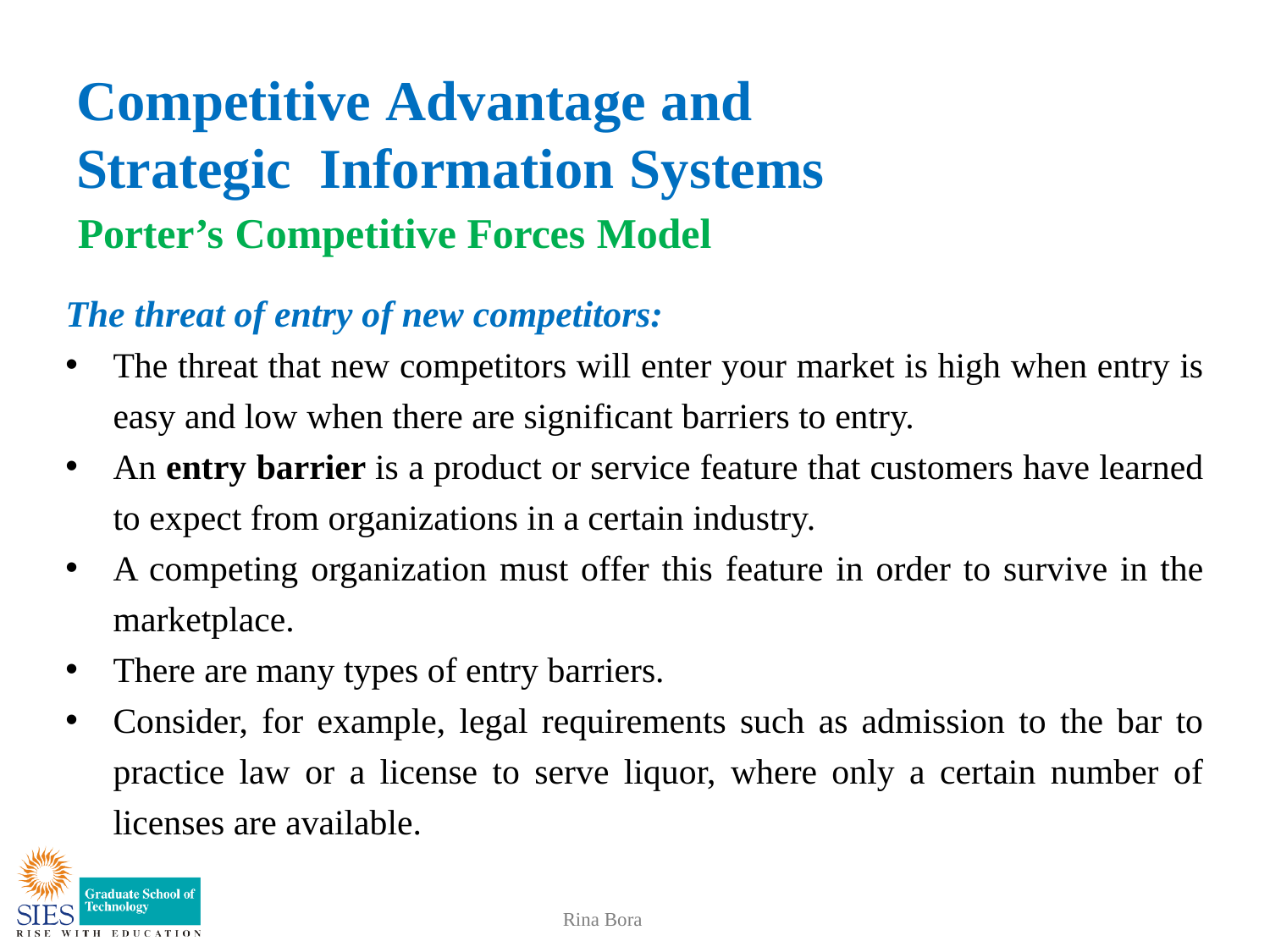

# Competitive Advantage and Strategic  Information Systems
Porter’s Competitive Forces Model
The threat of entry of new competitors:
The threat that new competitors will enter your market is high when entry is easy and low when there are significant barriers to entry.
An entry barrier is a product or service feature that customers have learned to expect from organizations in a certain industry.
A competing organization must offer this feature in order to survive in the marketplace.
There are many types of entry barriers.
Consider, for example, legal requirements such as admission to the bar to practice law or a license to serve liquor, where only a certain number of licenses are available.